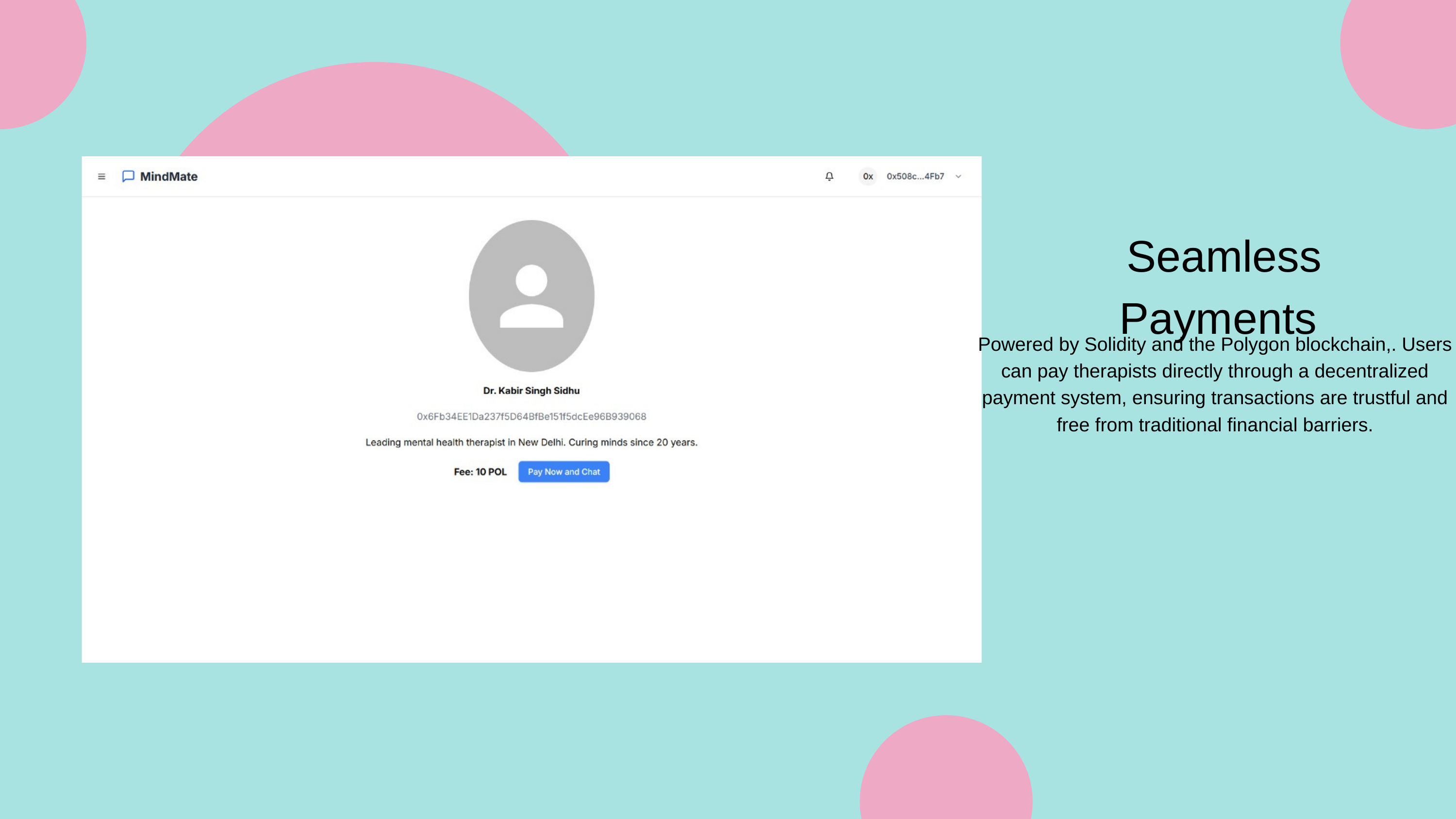

Seamless Payments
Powered by Solidity and the Polygon blockchain,. Users can pay therapists directly through a decentralized payment system, ensuring transactions are trustful and free from traditional financial barriers.